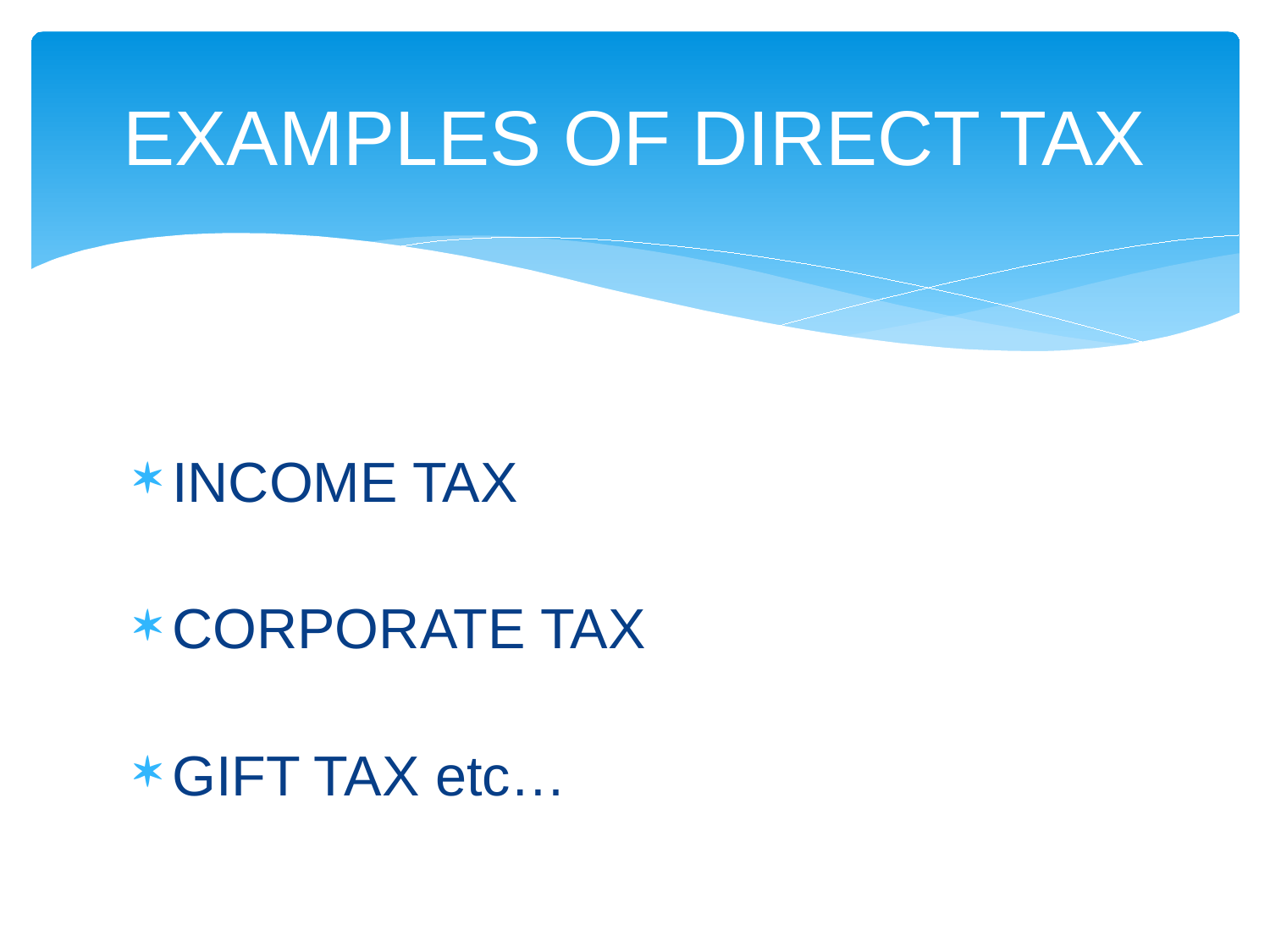

# EXAMPLES OF DIRECT TAX
INCOME TAX
CORPORATE TAX
GIFT TAX etc…